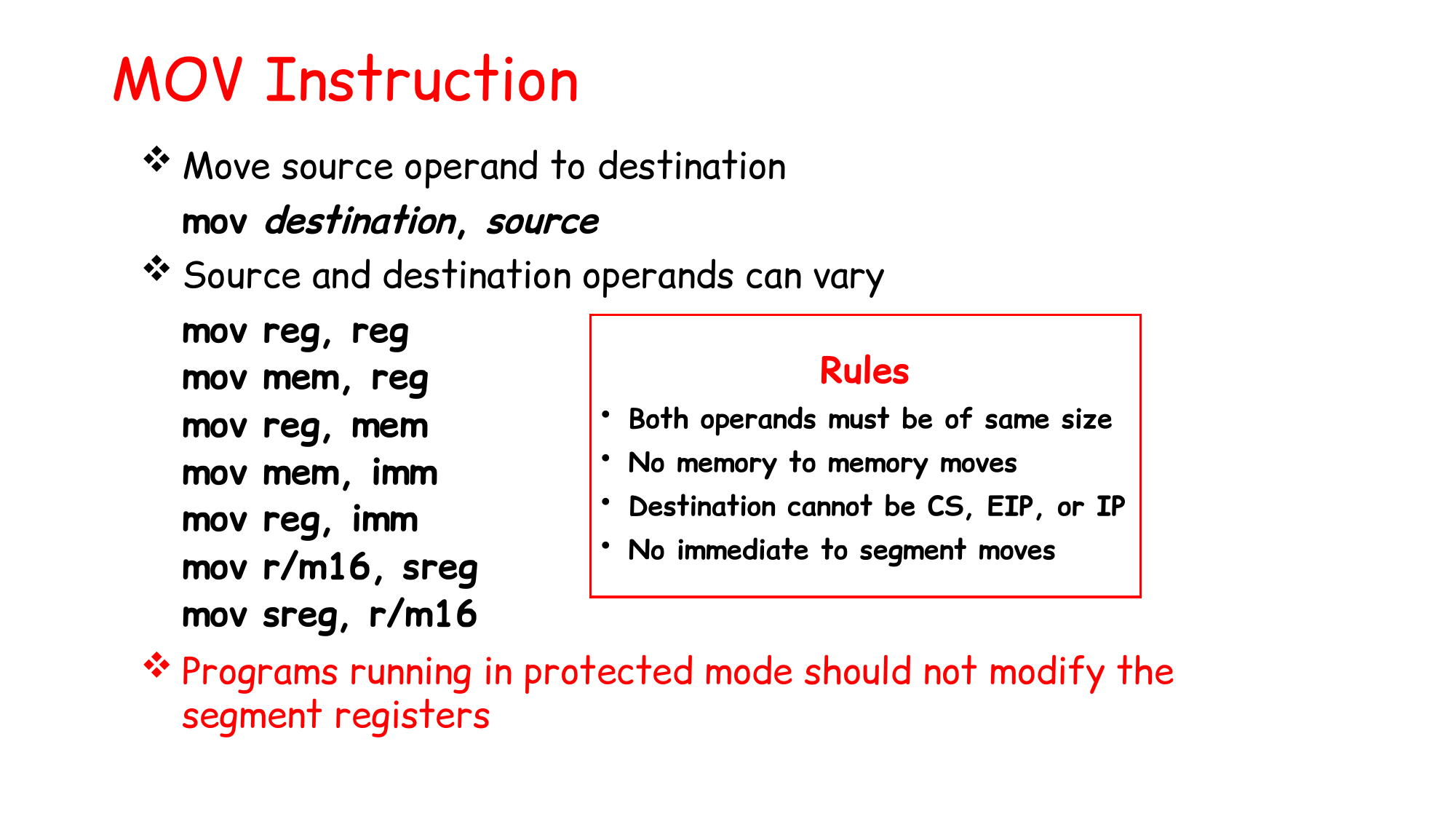

# MOV Instruction
Move source operand to destination
	mov destination, source
Source and destination operands can vary
	mov reg, reg
	mov mem, reg
	mov reg, mem
	mov mem, imm
	mov reg, imm
	mov r/m16, sreg
	mov sreg, r/m16
Programs running in protected mode should not modify the segment registers
Rules
Both operands must be of same size
No memory to memory moves
Destination cannot be CS, EIP, or IP
No immediate to segment moves